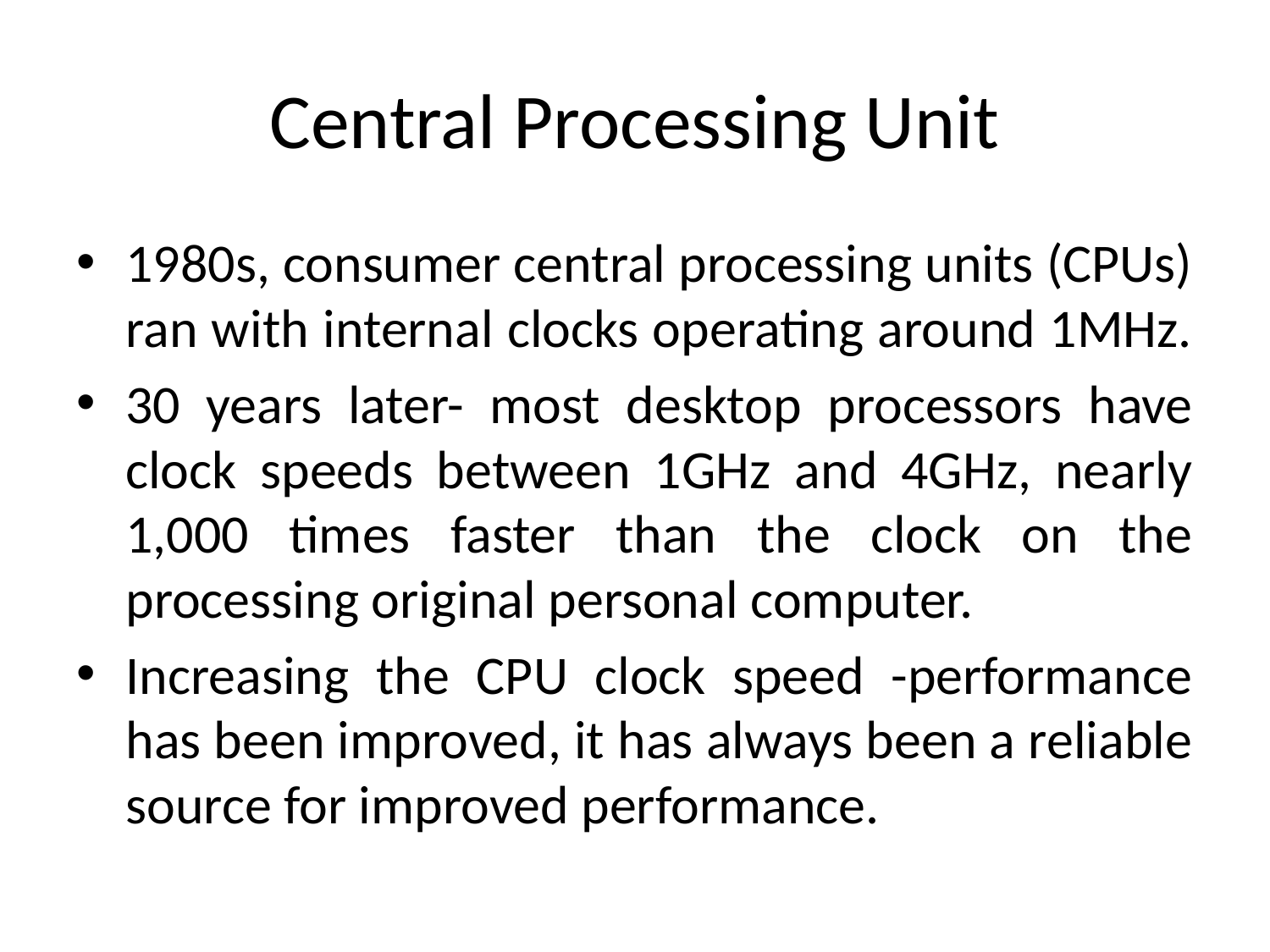

# Central Processing Unit
1980s, consumer central processing units (CPUs) ran with internal clocks operating around 1MHz.
30 years later- most desktop processors have clock speeds between 1GHz and 4GHz, nearly 1,000 times faster than the clock on the processing original personal computer.
Increasing the CPU clock speed -performance has been improved, it has always been a reliable source for improved performance.